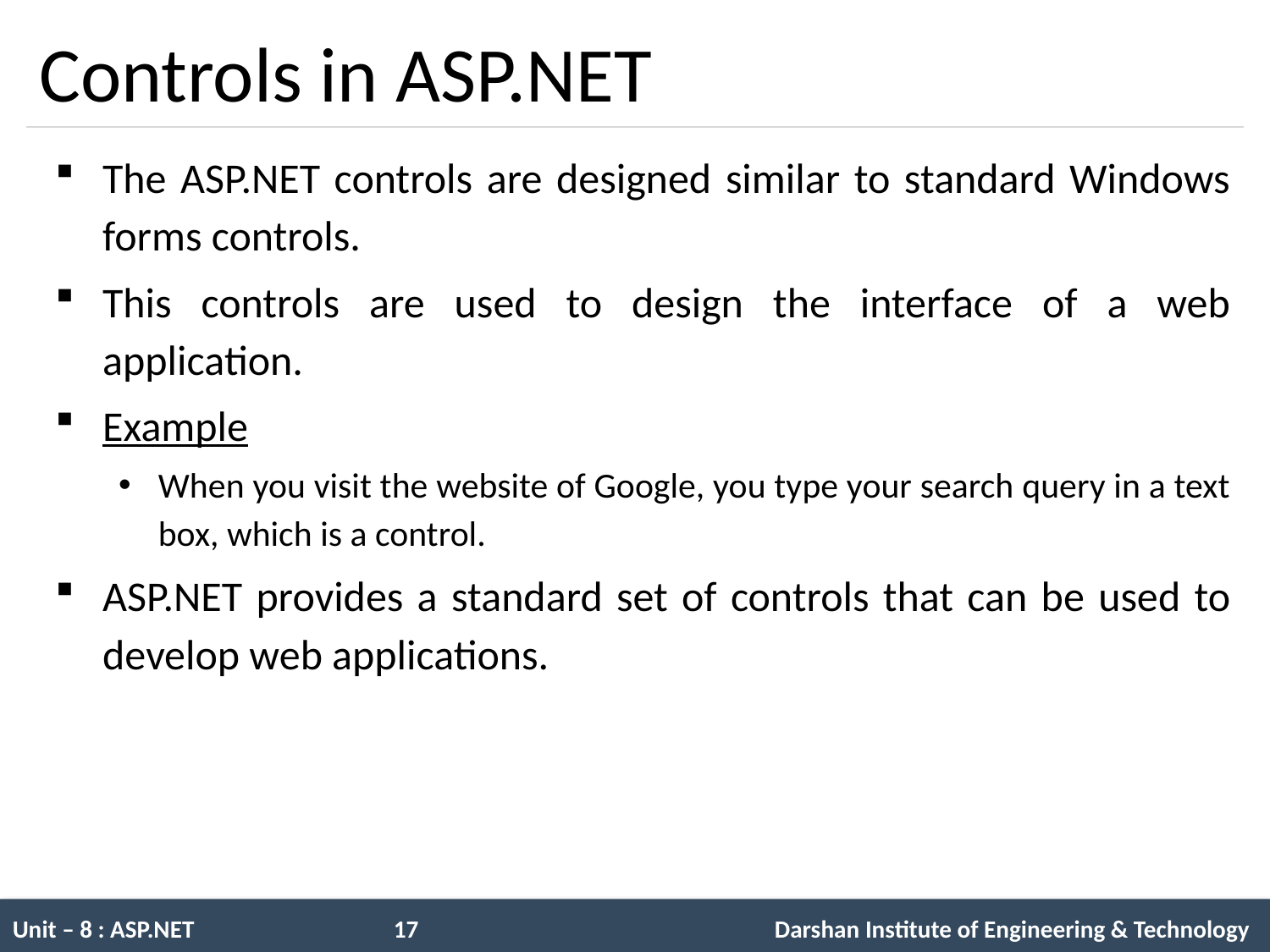

# Controls in ASP.NET
The ASP.NET controls are designed similar to standard Windows forms controls.
This controls are used to design the interface of a web application.
Example
When you visit the website of Google, you type your search query in a text box, which is a control.
ASP.NET provides a standard set of controls that can be used to develop web applications.